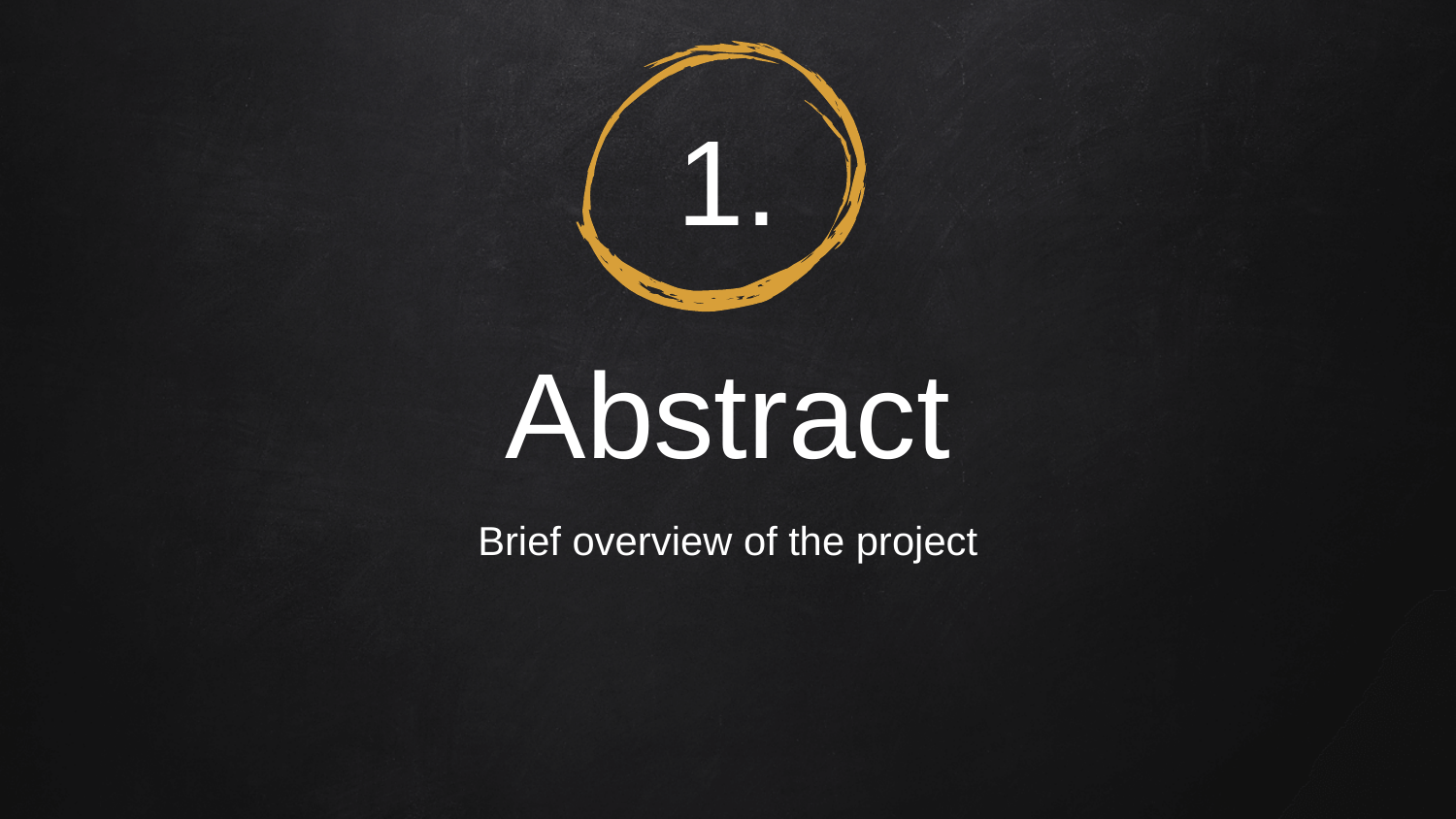

# 1.

Abstract
Brief overview of the project